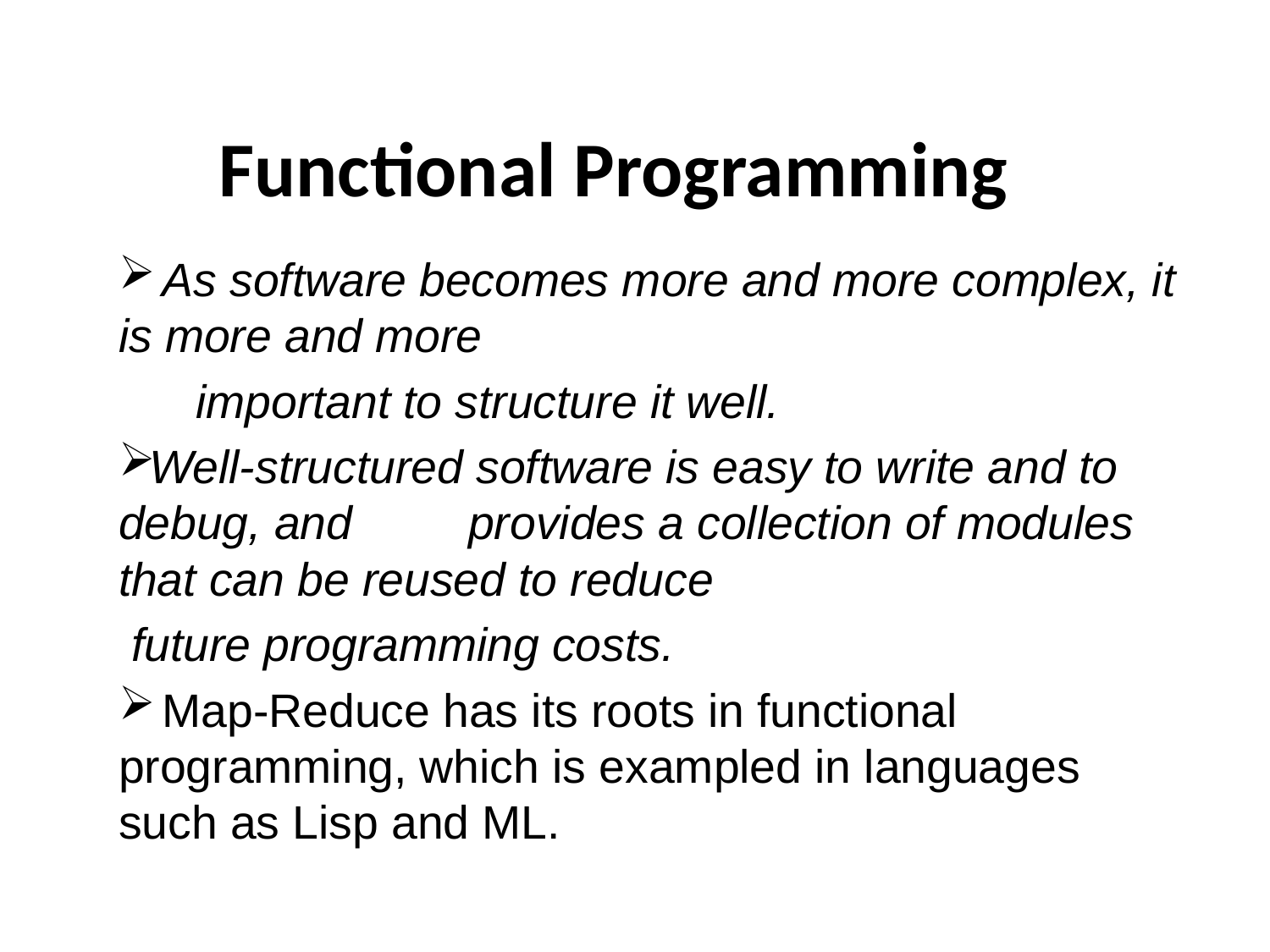

# Functional Programming
 As software becomes more and more complex, it is more and more
      important to structure it well.
Well-structured software is easy to write and to debug, and         provides a collection of modules that can be reused to reduce
 future programming costs.
 Map-Reduce has its roots in functional programming, which is exampled in languages such as Lisp and ML.